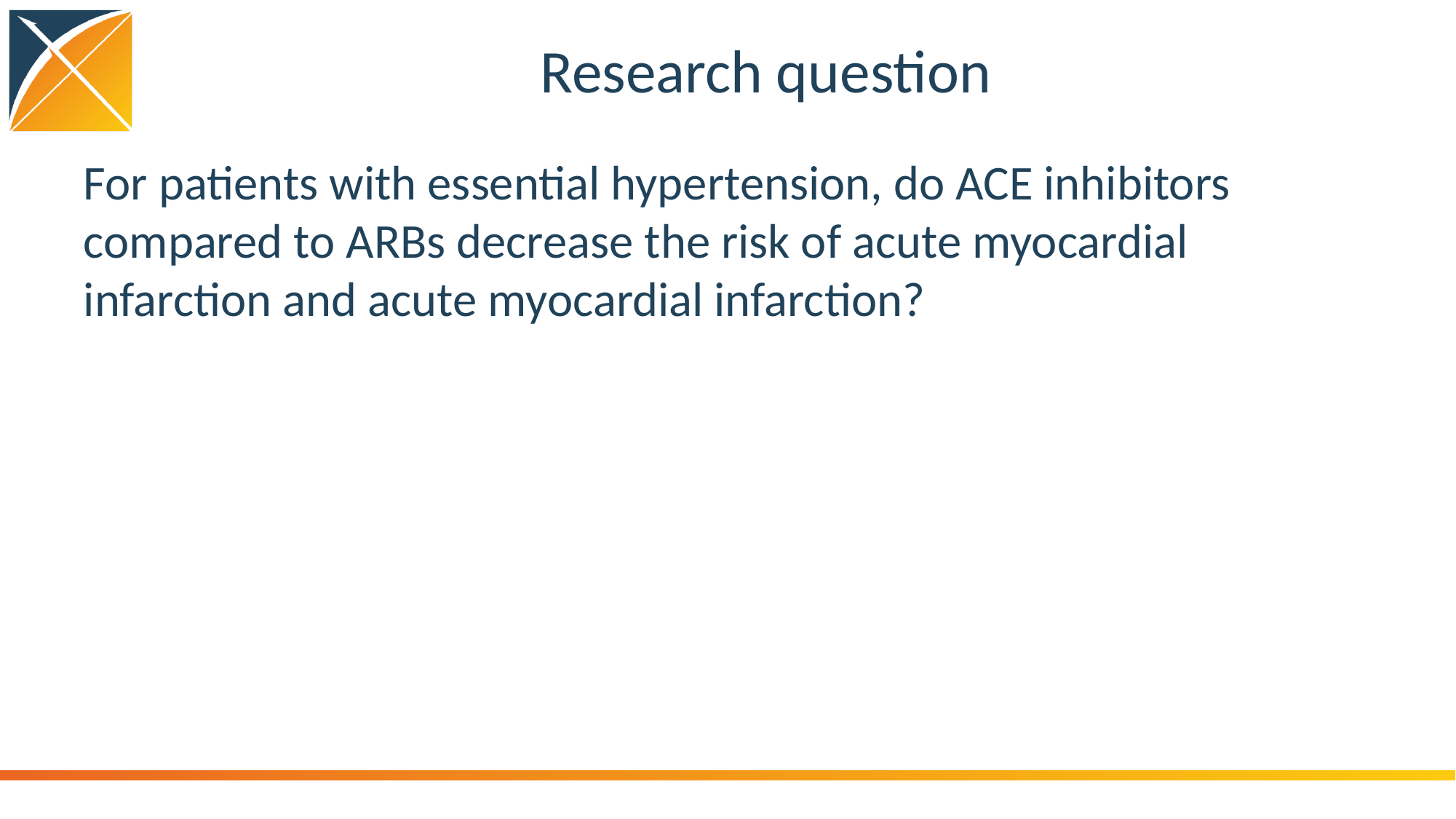

# Research question
For patients with essential hypertension, do ACE inhibitors compared to ARBs decrease the risk of acute myocardial infarction and acute myocardial infarction?